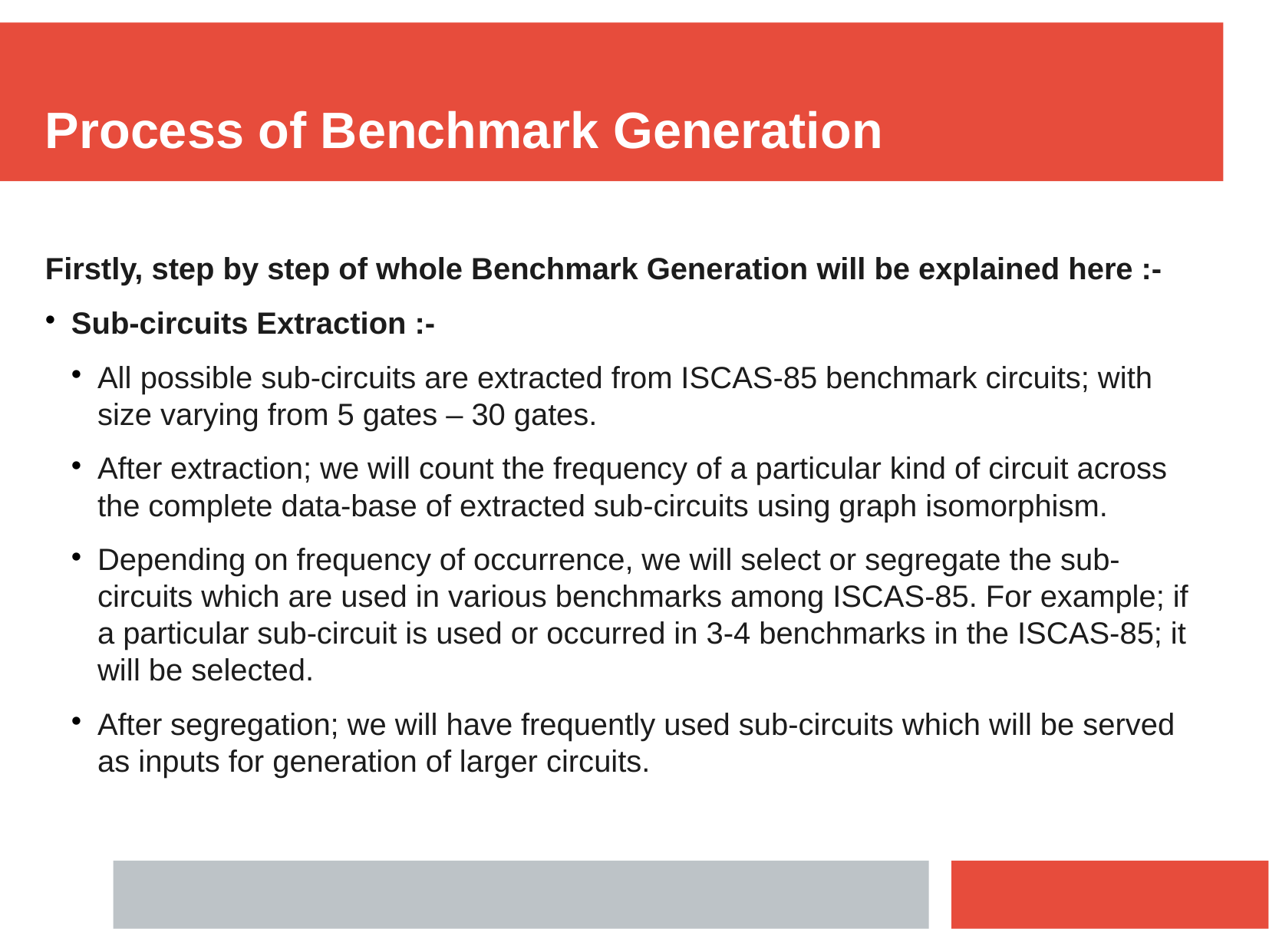

Process of Benchmark Generation
Firstly, step by step of whole Benchmark Generation will be explained here :-
Sub-circuits Extraction :-
All possible sub-circuits are extracted from ISCAS-85 benchmark circuits; with size varying from 5 gates – 30 gates.
After extraction; we will count the frequency of a particular kind of circuit across the complete data-base of extracted sub-circuits using graph isomorphism.
Depending on frequency of occurrence, we will select or segregate the sub-circuits which are used in various benchmarks among ISCAS-85. For example; if a particular sub-circuit is used or occurred in 3-4 benchmarks in the ISCAS-85; it will be selected.
After segregation; we will have frequently used sub-circuits which will be served as inputs for generation of larger circuits.